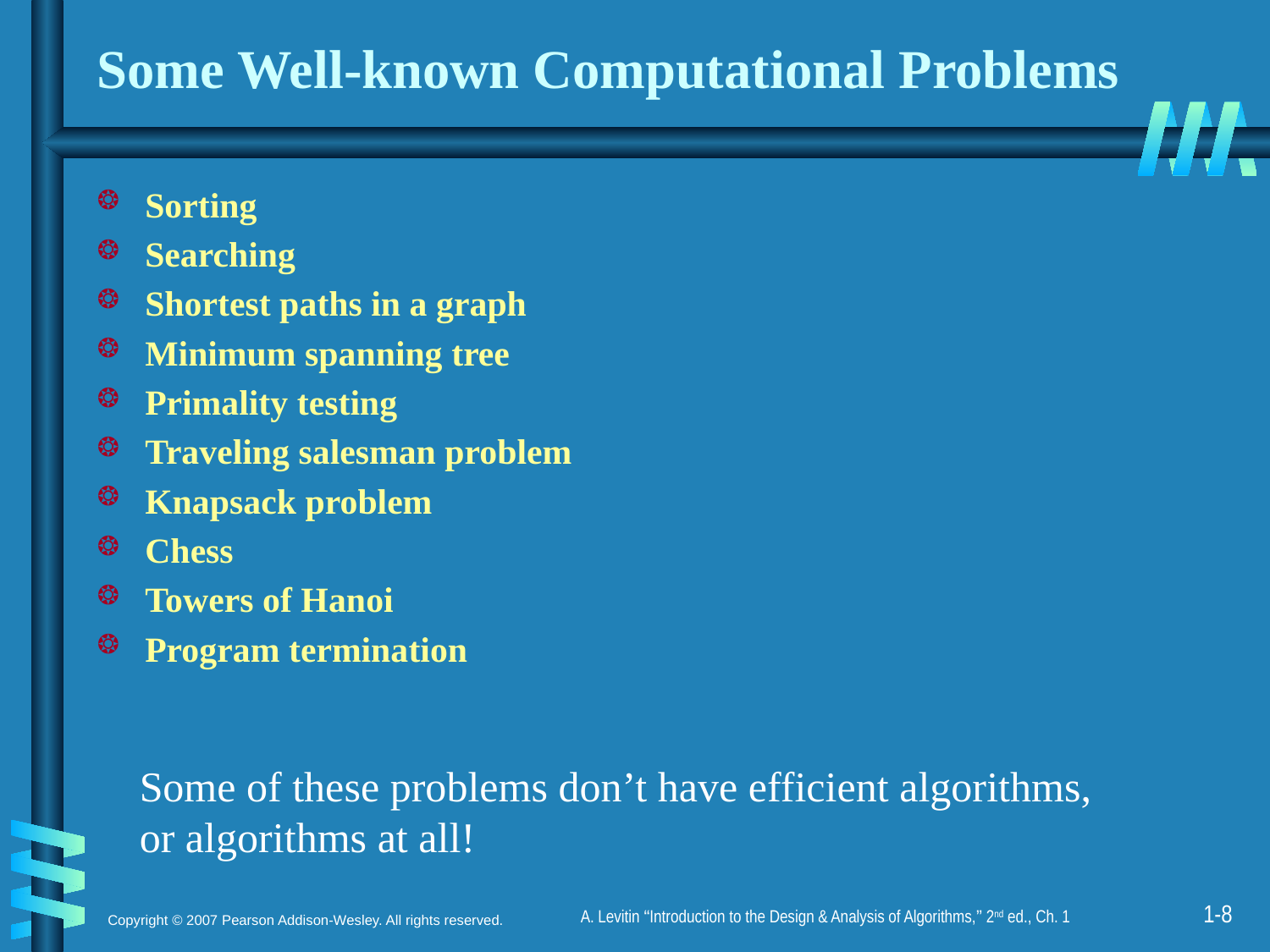

# Some Well-known Computational Problems
Sorting
Searching
Shortest paths in a graph
Minimum spanning tree
Primality testing
Traveling salesman problem
Knapsack problem
Chess
Towers of Hanoi
Program termination

Some of these problems don’t have efficient algorithms, or algorithms at all!
1-8